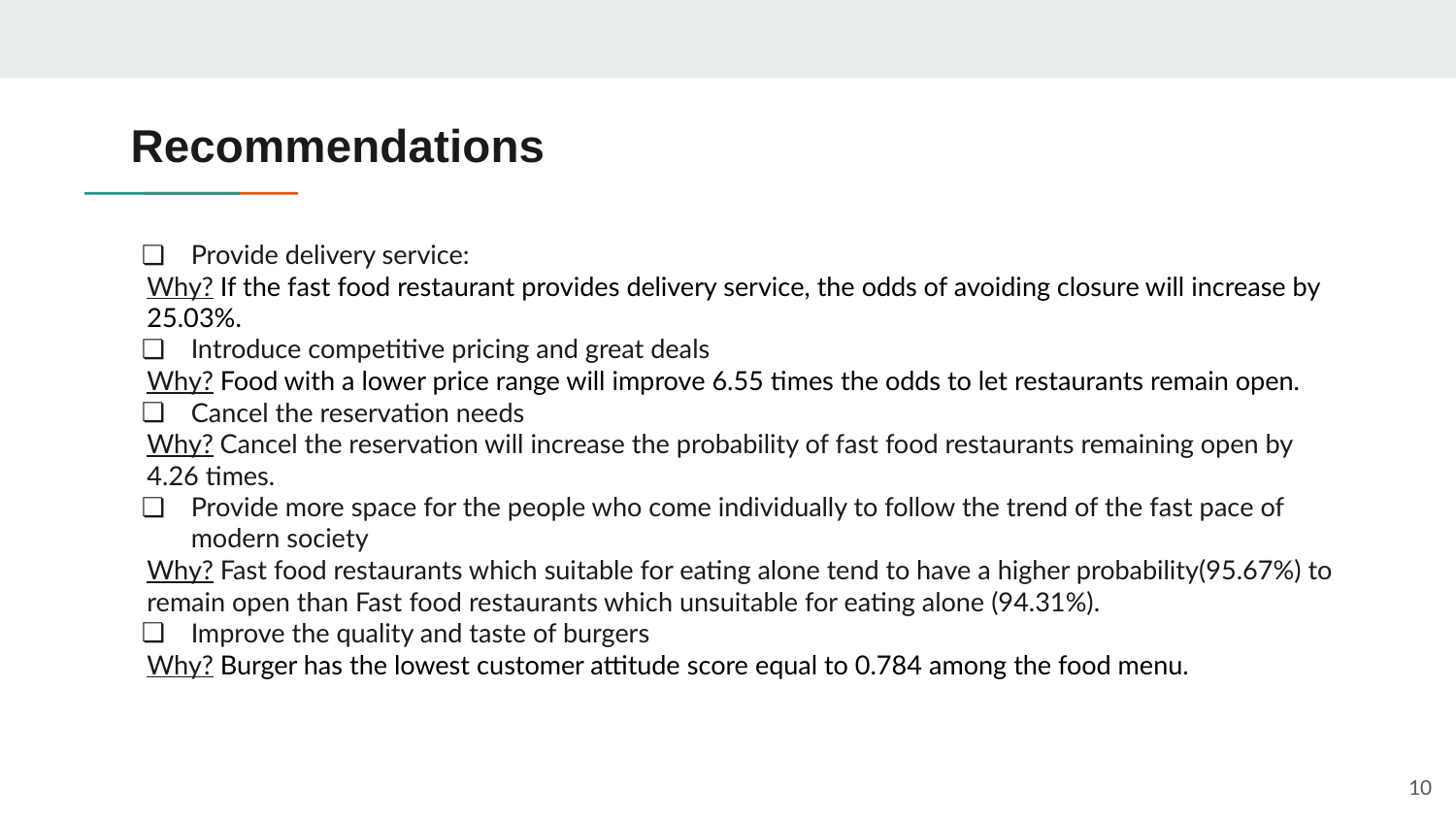

# Recommendations
Provide delivery service:
Why? If the fast food restaurant provides delivery service, the odds of avoiding closure will increase by 25.03%.
Introduce competitive pricing and great deals
Why? Food with a lower price range will improve 6.55 times the odds to let restaurants remain open.
Cancel the reservation needs
Why? Cancel the reservation will increase the probability of fast food restaurants remaining open by 4.26 times.
Provide more space for the people who come individually to follow the trend of the fast pace of modern society
Why? Fast food restaurants which suitable for eating alone tend to have a higher probability(95.67%) to remain open than Fast food restaurants which unsuitable for eating alone (94.31%).
Improve the quality and taste of burgers
Why? Burger has the lowest customer attitude score equal to 0.784 among the food menu.
10